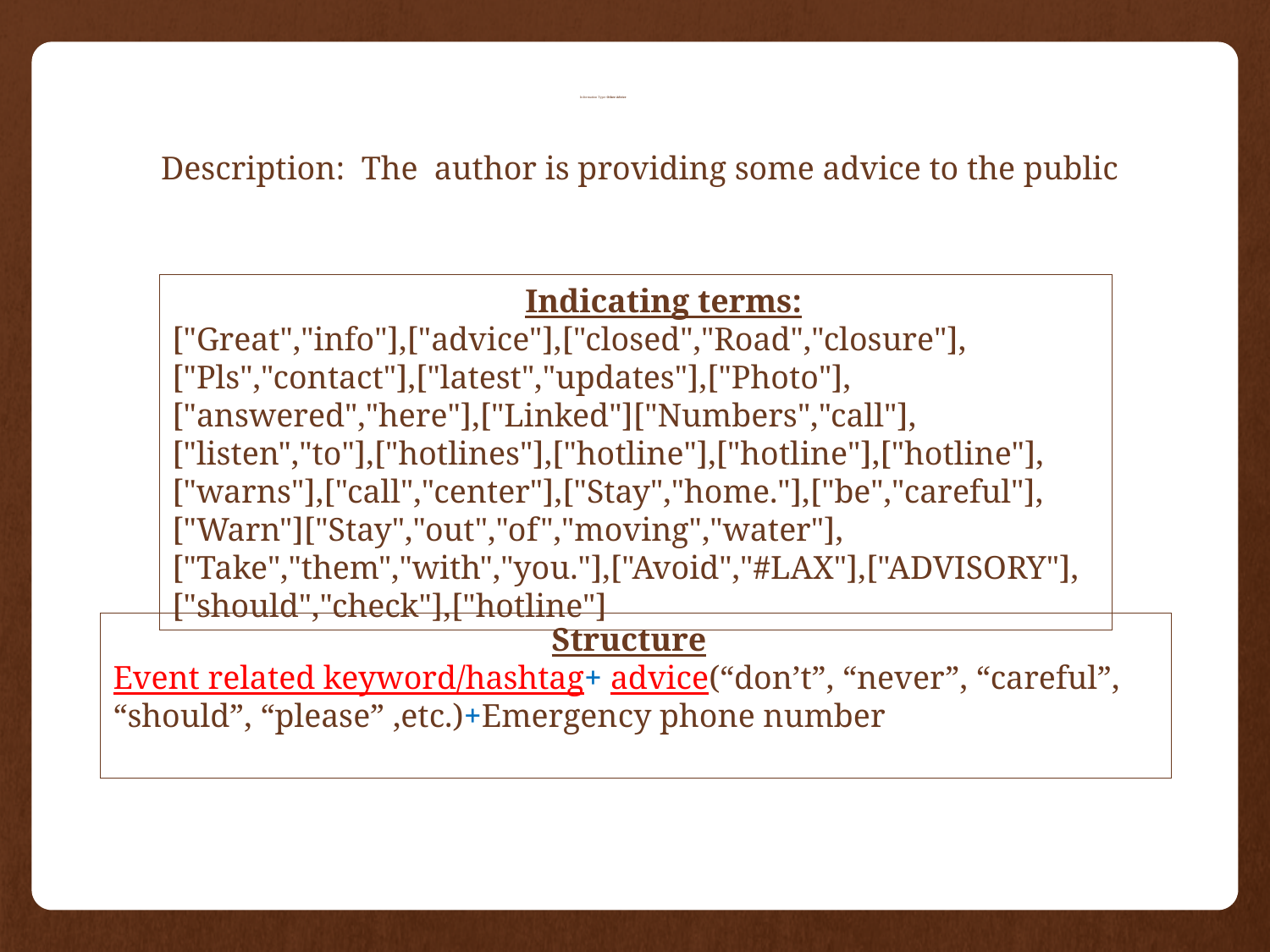

# Information Type: Other-Advice
Description:  The  author is providing some advice to the public
		            Indicating terms:
["Great","info"],["advice"],["closed","Road","closure"],["Pls","contact"],["latest","updates"],["Photo"],["answered","here"],["Linked"]["Numbers","call"],["listen","to"],["hotlines"],["hotline"],["hotline"],["hotline"],["warns"],["call","center"],["Stay","home."],["be","careful"],["Warn"]["Stay","out","of","moving","water"],["Take","them","with","you."],["Avoid","#LAX"],["ADVISORY"],["should","check"],["hotline"]
			       Structure
Event related keyword/hashtag+ advice(“don’t”, “never”, “careful”, “should”, “please” ,etc.)+Emergency phone number